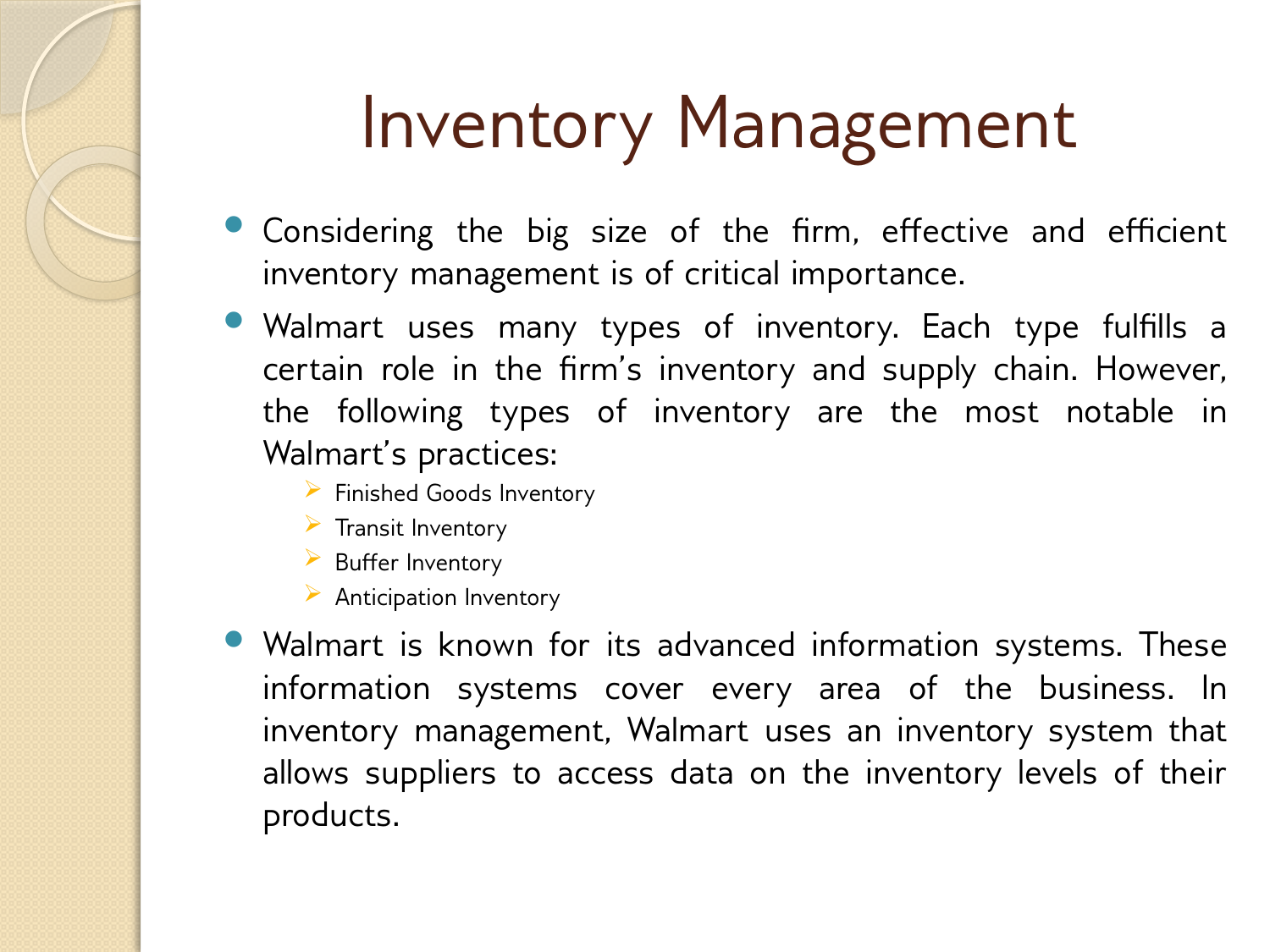

# Inventory Management
Considering the big size of the firm, effective and efficient inventory management is of critical importance.
Walmart uses many types of inventory. Each type fulfills a certain role in the firm’s inventory and supply chain. However, the following types of inventory are the most notable in Walmart’s practices:
Finished Goods Inventory
Transit Inventory
Buffer Inventory
Anticipation Inventory
Walmart is known for its advanced information systems. These information systems cover every area of the business. In inventory management, Walmart uses an inventory system that allows suppliers to access data on the inventory levels of their products.